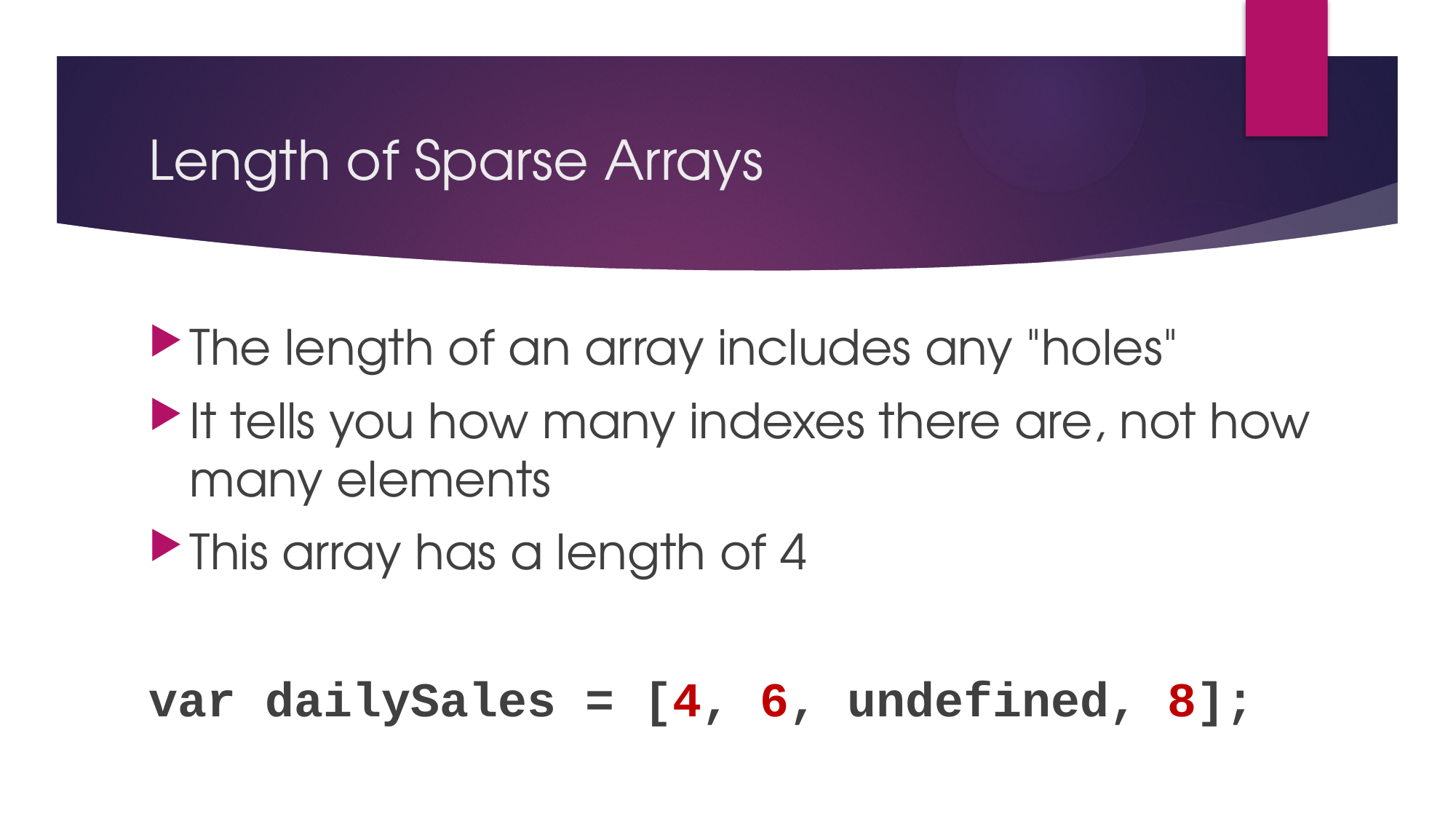

# Length of Sparse Arrays
The length of an array includes any "holes"
It tells you how many indexes there are, not how many elements
This array has a length of 4

var dailySales = [4, 6, undefined, 8];